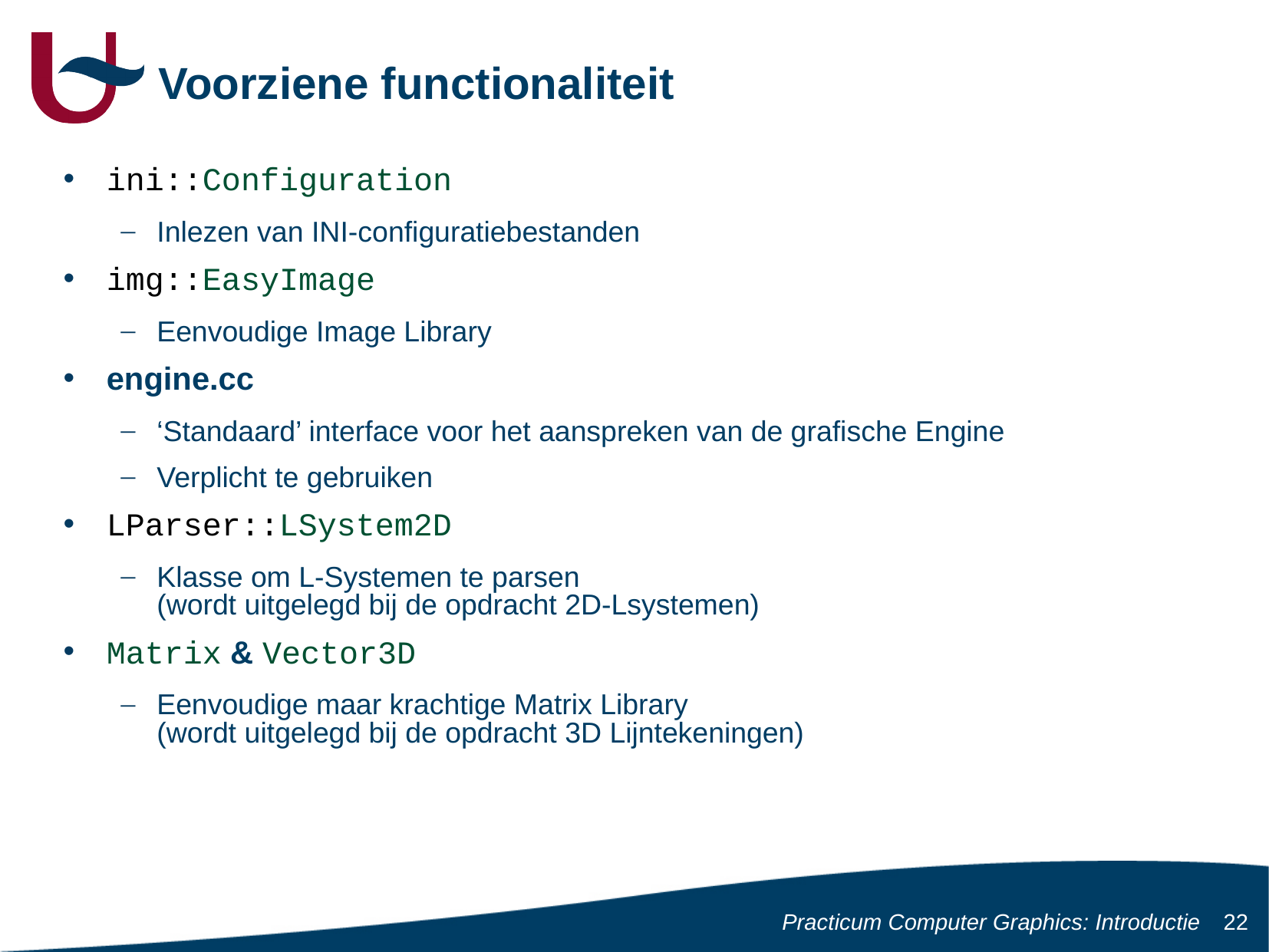

# Voorziene functionaliteit
ini::Configuration
Inlezen van INI-configuratiebestanden
img::EasyImage
Eenvoudige Image Library
engine.cc
‘Standaard’ interface voor het aanspreken van de grafische Engine
Verplicht te gebruiken
LParser::LSystem2D
Klasse om L-Systemen te parsen
(wordt uitgelegd bij de opdracht 2D-Lsystemen)
Matrix & Vector3D
Eenvoudige maar krachtige Matrix Library
(wordt uitgelegd bij de opdracht 3D Lijntekeningen)
Practicum Computer Graphics: Introductie
22